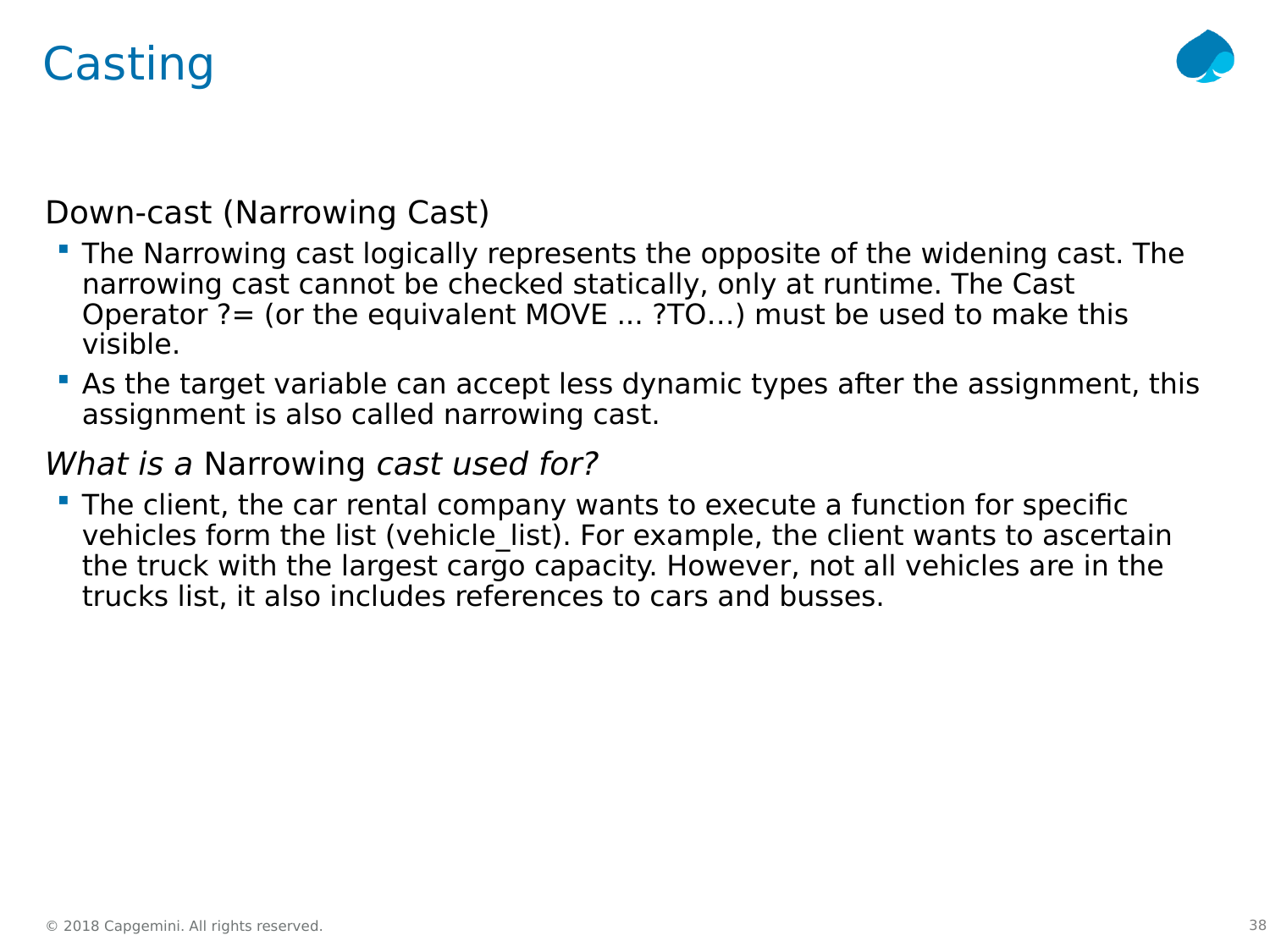

# Casting
Down-cast (Narrowing Cast)
The Narrowing cast logically represents the opposite of the widening cast. The narrowing cast cannot be checked statically, only at runtime. The Cast Operator ?= (or the equivalent MOVE ... ?TO…) must be used to make this visible.
As the target variable can accept less dynamic types after the assignment, this assignment is also called narrowing cast.
What is a Narrowing cast used for?
The client, the car rental company wants to execute a function for specific vehicles form the list (vehicle_list). For example, the client wants to ascertain the truck with the largest cargo capacity. However, not all vehicles are in the trucks list, it also includes references to cars and busses.